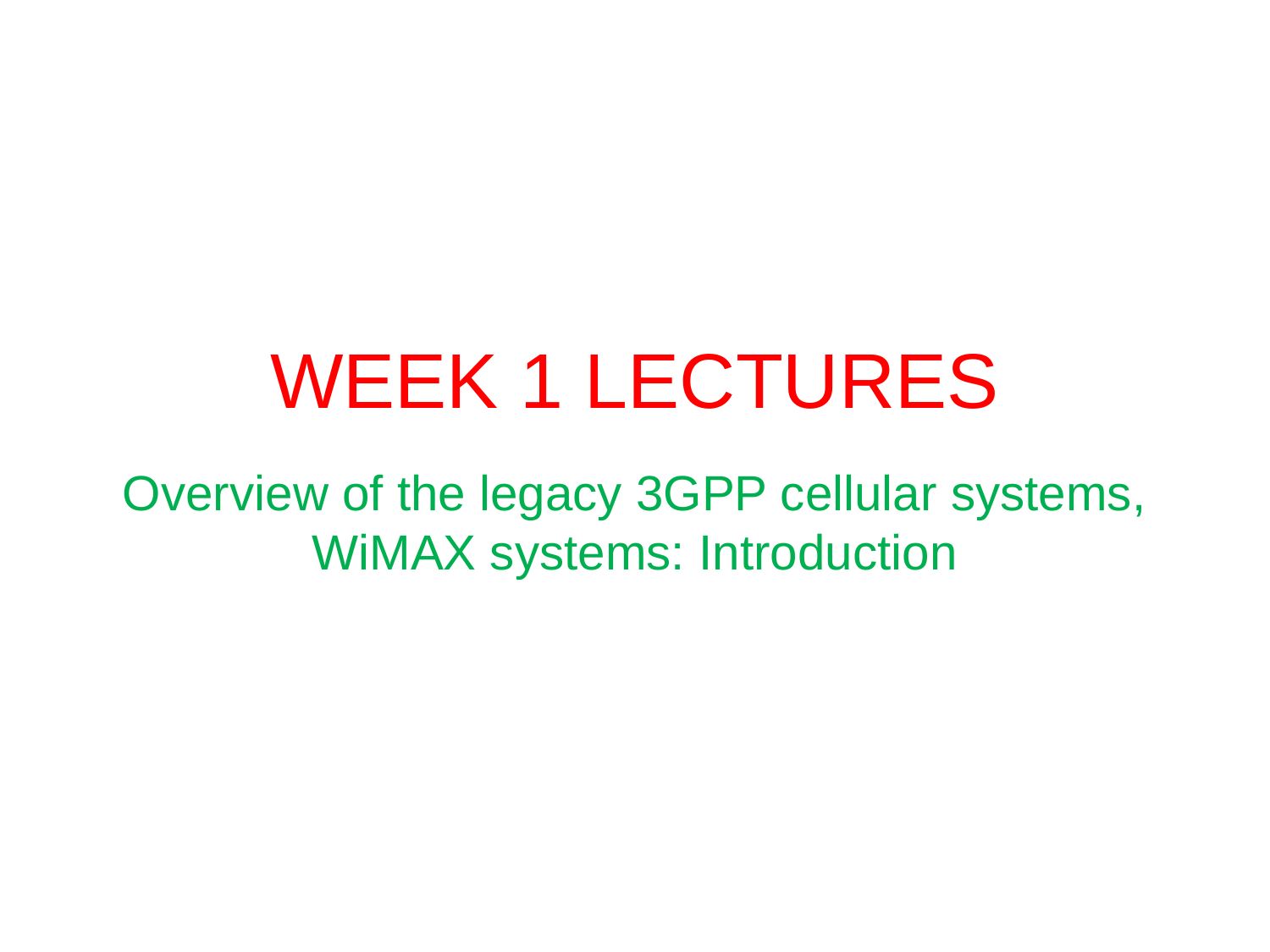

# WEEK 1 LECTURES
Overview of the legacy 3GPP cellular systems, WiMAX systems: Introduction